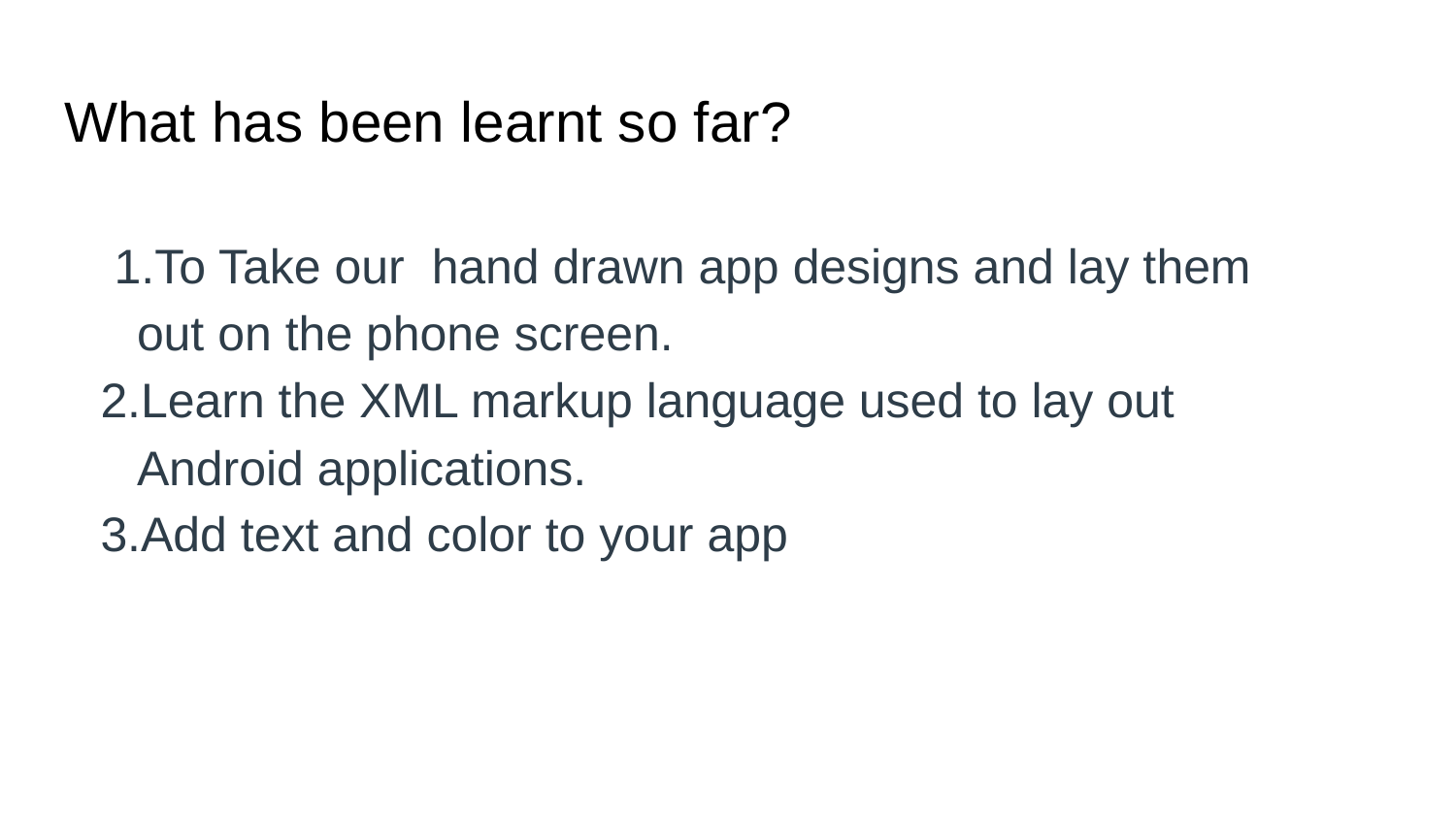

# What has been learnt so far?

 1.To Take our  hand drawn app designs and lay them out on the phone screen.
2.Learn the XML markup language used to lay out Android applications.
3.Add text and color to your app